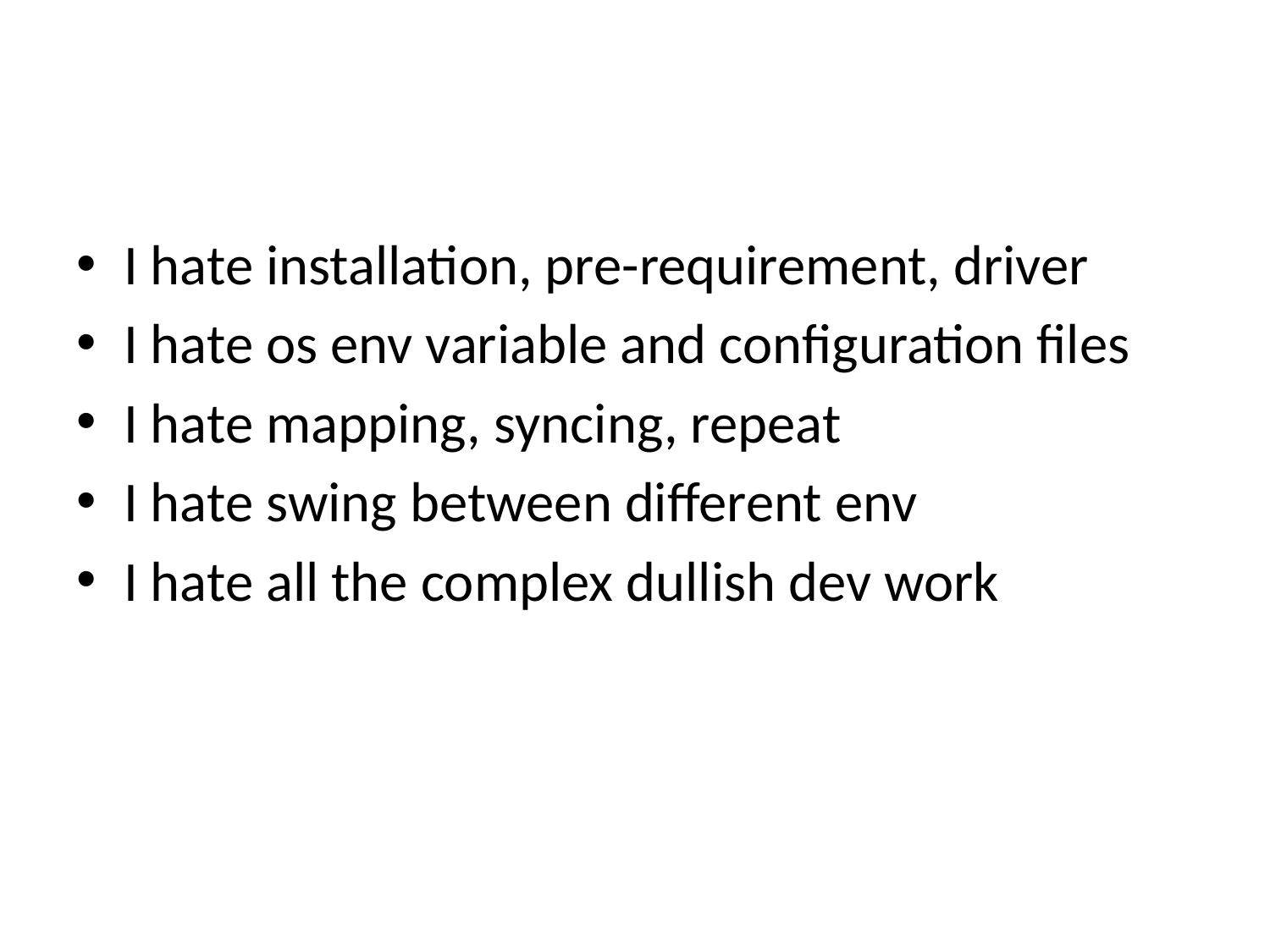

#
I hate installation, pre-requirement, driver
I hate os env variable and configuration files
I hate mapping, syncing, repeat
I hate swing between different env
I hate all the complex dullish dev work